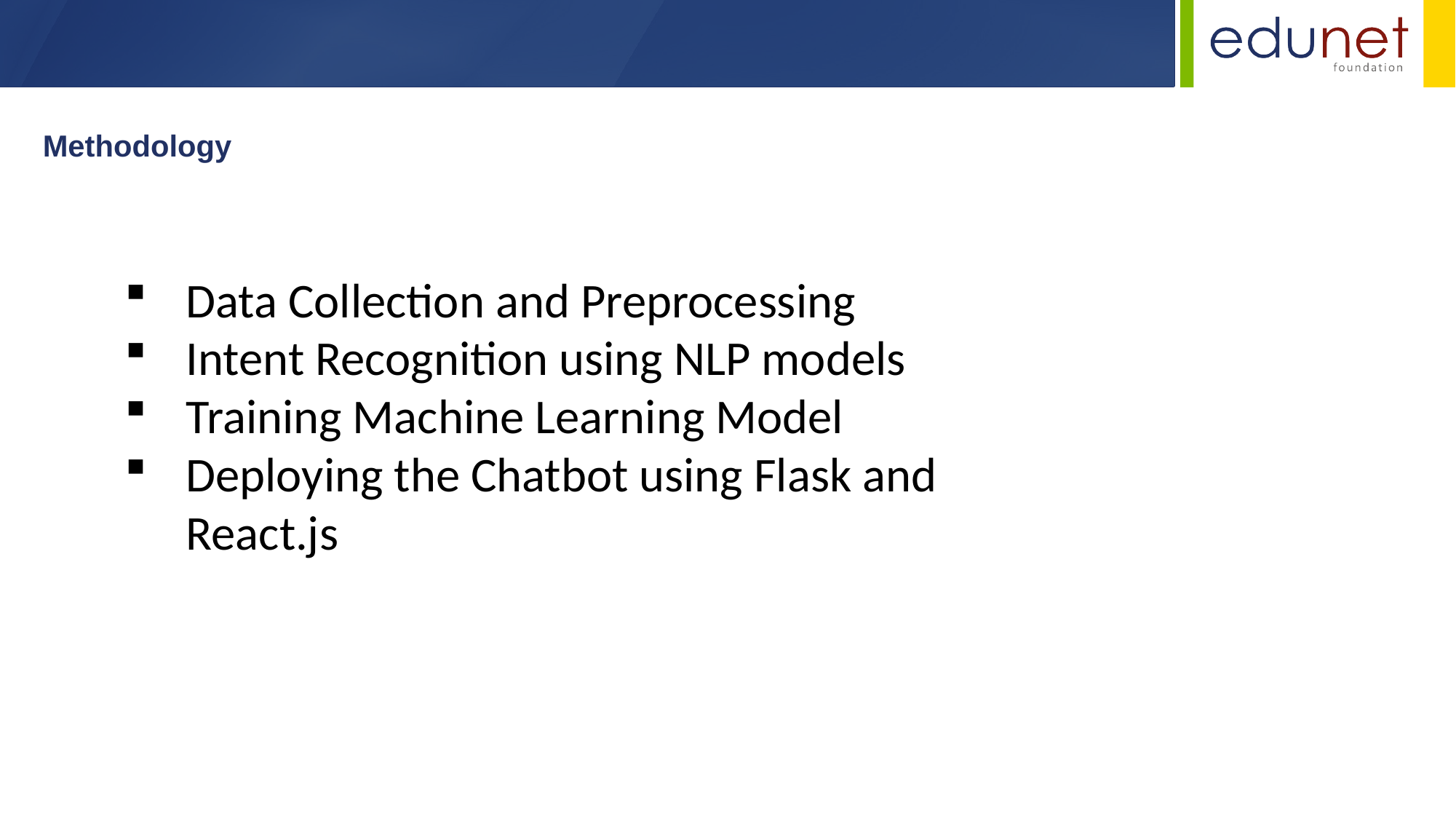

Methodology
Data Collection and Preprocessing
Intent Recognition using NLP models
Training Machine Learning Model
Deploying the Chatbot using Flask and React.js